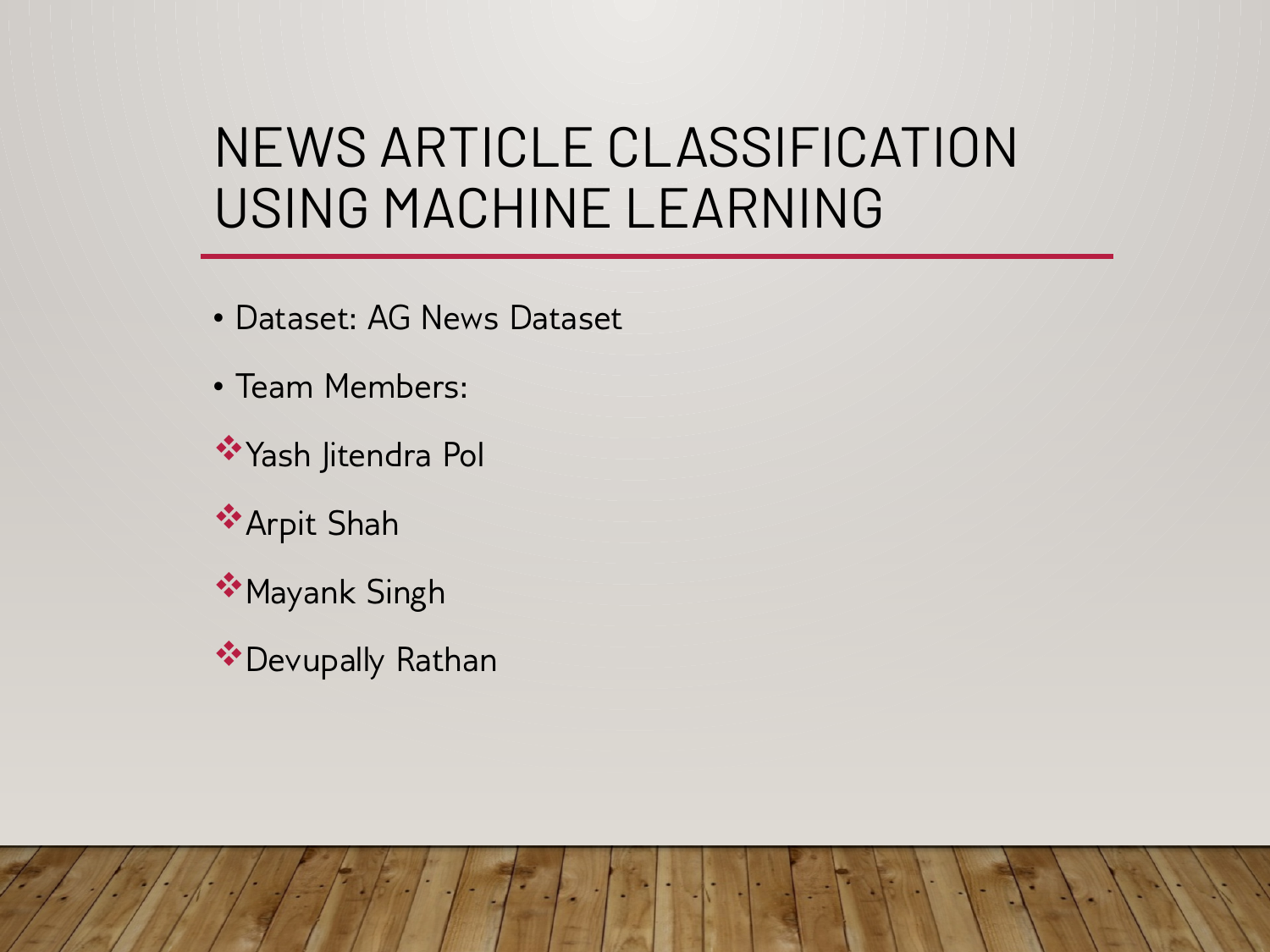

# News Article Classification using Machine Learning
• Dataset: AG News Dataset
• Team Members:
Yash Jitendra Pol
Arpit Shah
Mayank Singh
Devupally Rathan